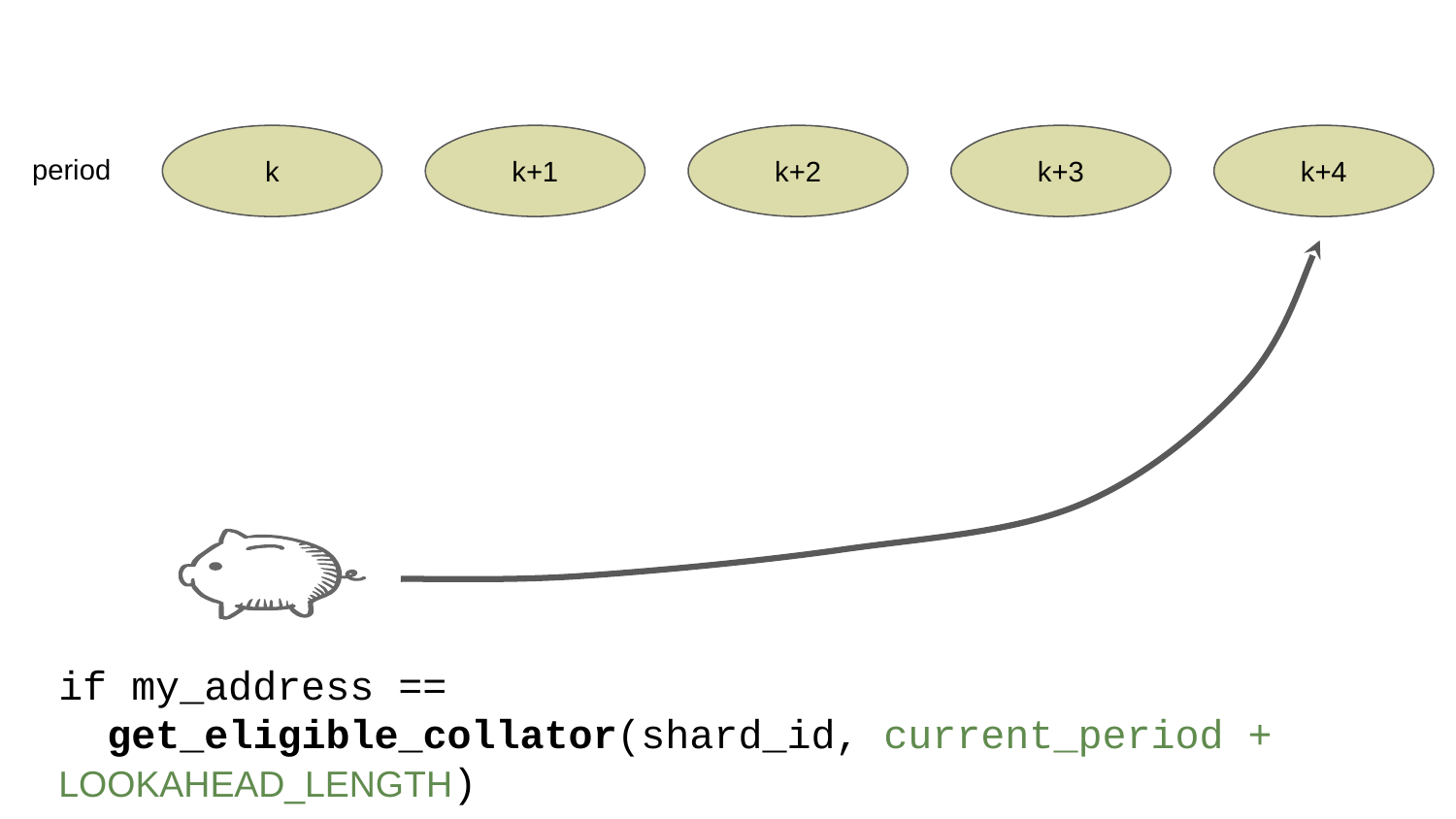

k
k+1
k+2
k+3
k+4
period

if my_address ==
  get_eligible_collator(shard_id, current_period + LOOKAHEAD_LENGTH)